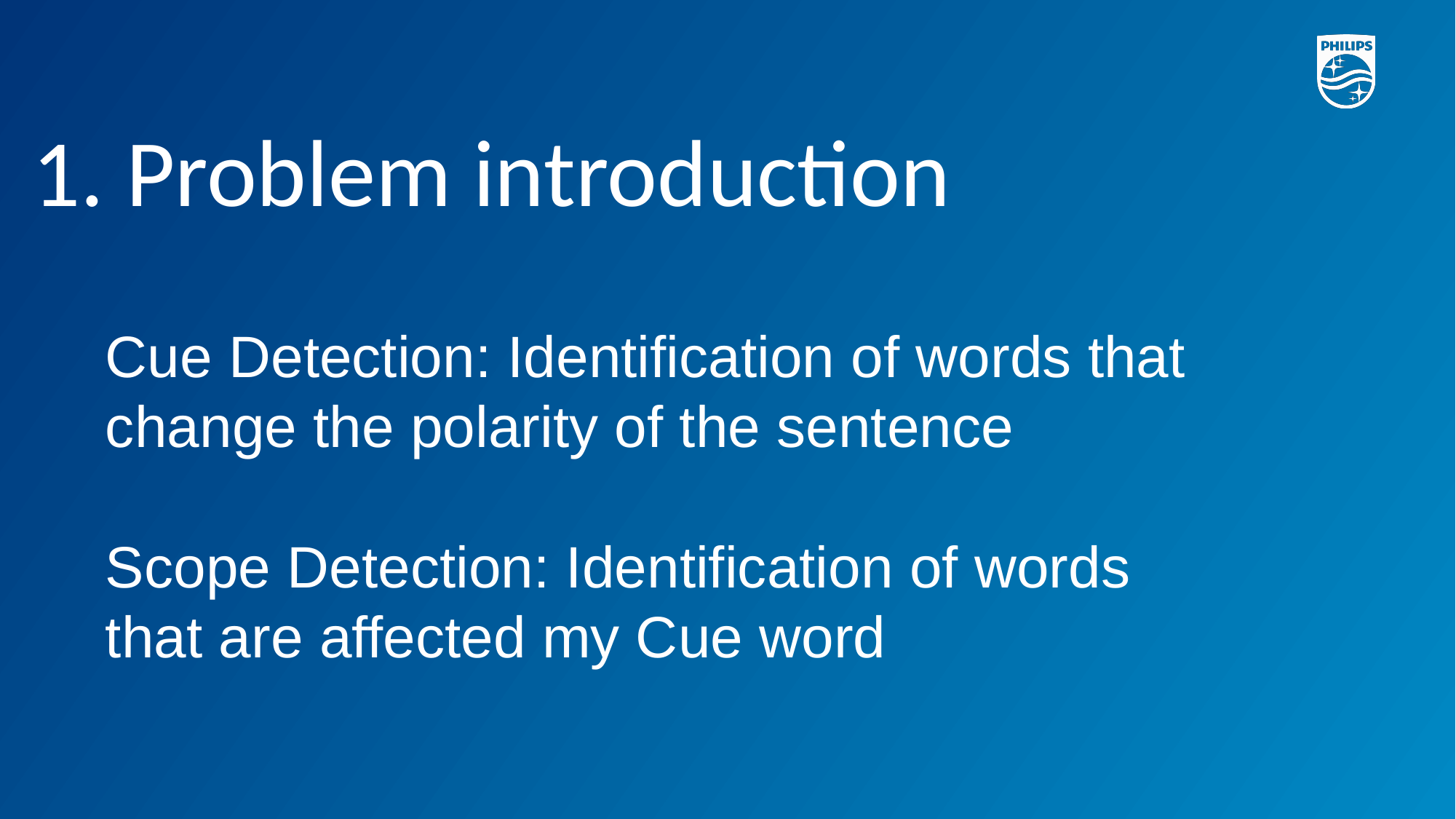

1. Problem introduction
Cue Detection: Identification of words that change the polarity of the sentence

Scope Detection: Identification of words that are affected my Cue word